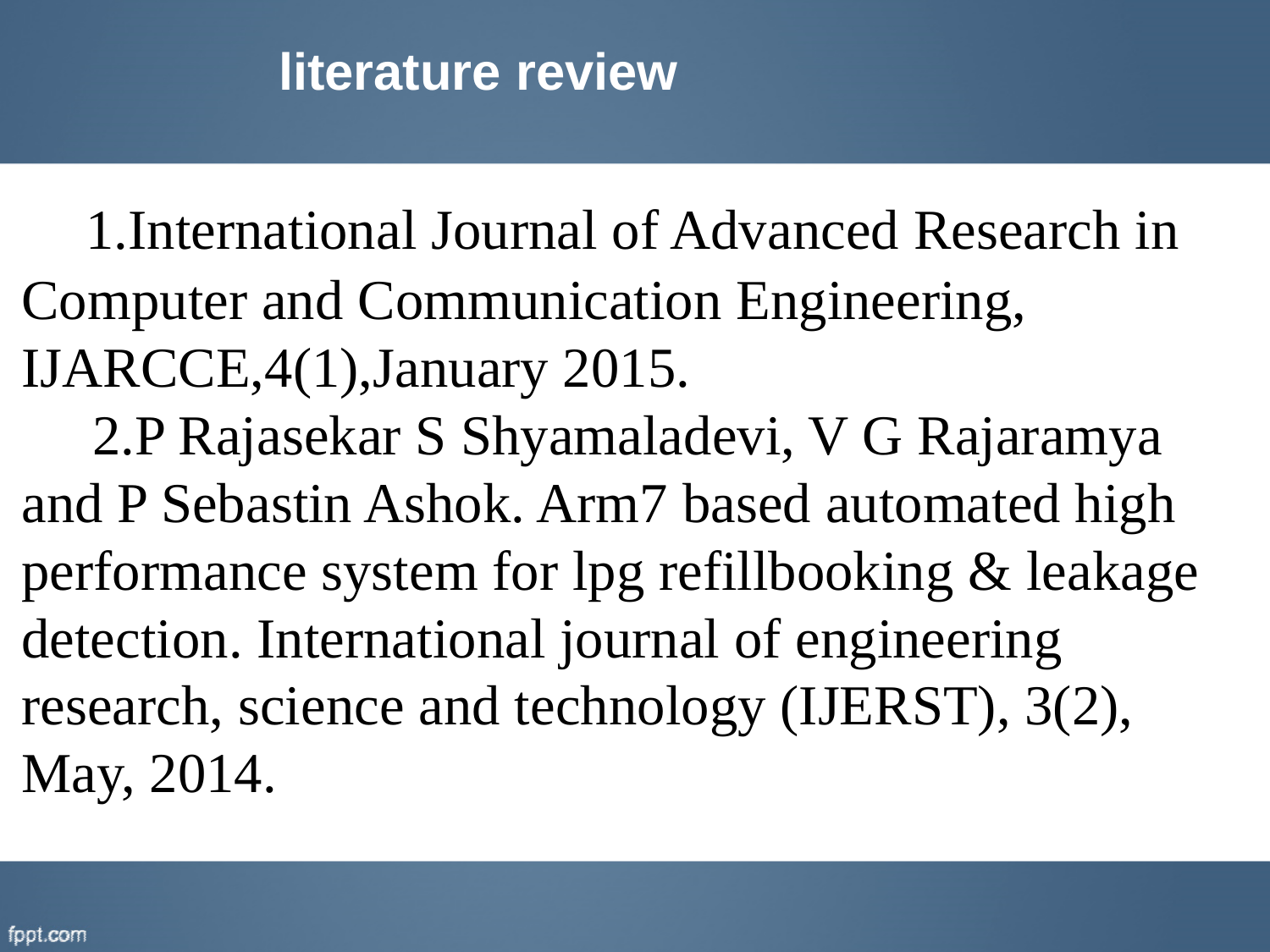

# literature review
    1.International Journal of Advanced Research in Computer and Communication Engineering, IJARCCE,4(1),January 2015.
     2.P Rajasekar S Shyamaladevi, V G Rajaramya and P Sebastin Ashok. Arm7 based automated high performance system for lpg refillbooking & leakage detection. International journal of engineering research, science and technology (IJERST), 3(2), May, 2014.